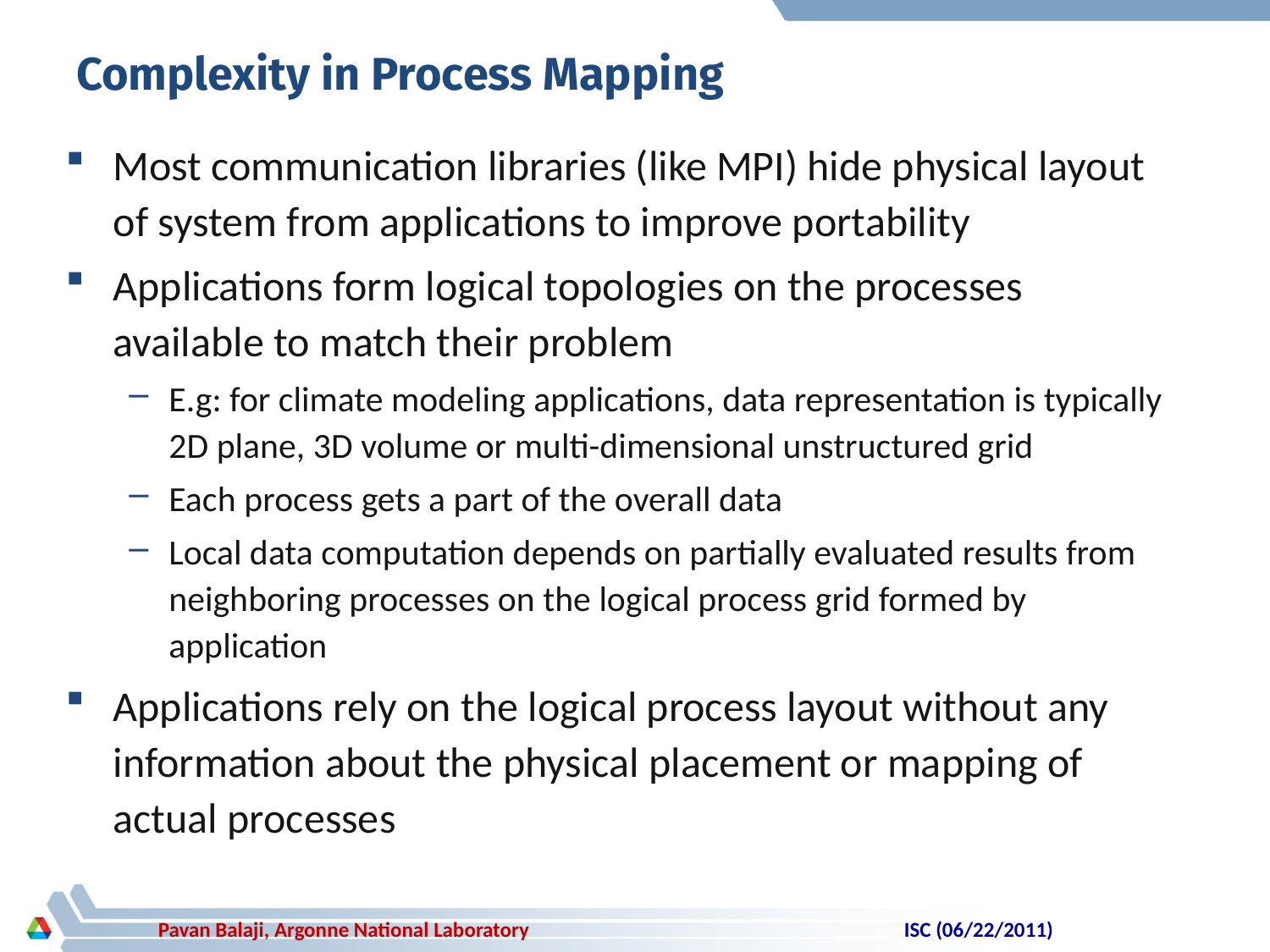

# Complexity in Process Mapping
Most communication libraries (like MPI) hide physical layout of system from applications to improve portability
Applications form logical topologies on the processes available to match their problem
E.g: for climate modeling applications, data representation is typically 2D plane, 3D volume or multi-dimensional unstructured grid
Each process gets a part of the overall data
Local data computation depends on partially evaluated results from neighboring processes on the logical process grid formed by application
Applications rely on the logical process layout without any information about the physical placement or mapping of actual processes
ISC (06/22/2011)